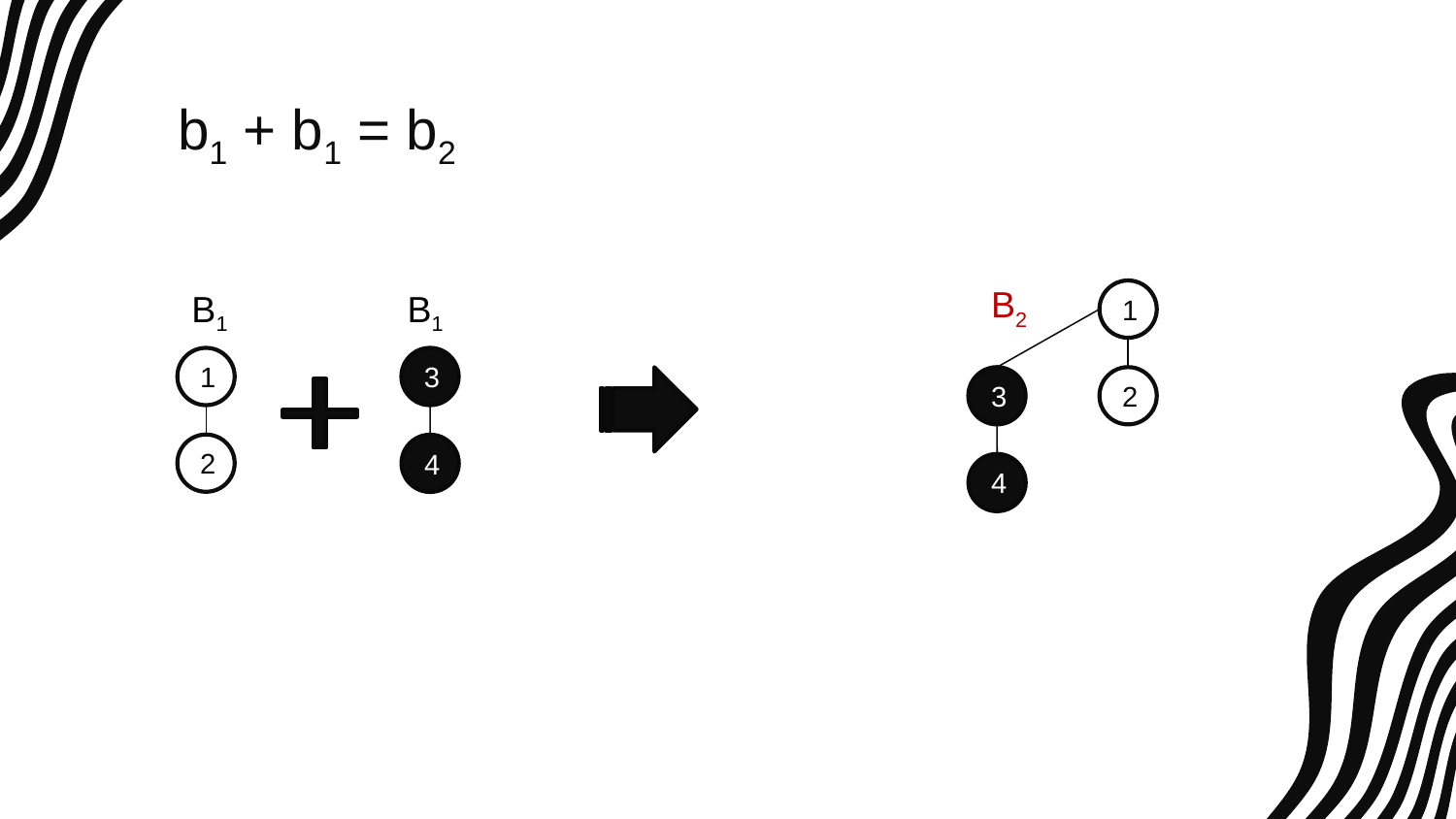

# b1 + b1 = b2
B2
B1
B1
1
1
3

3
2

2
4
4